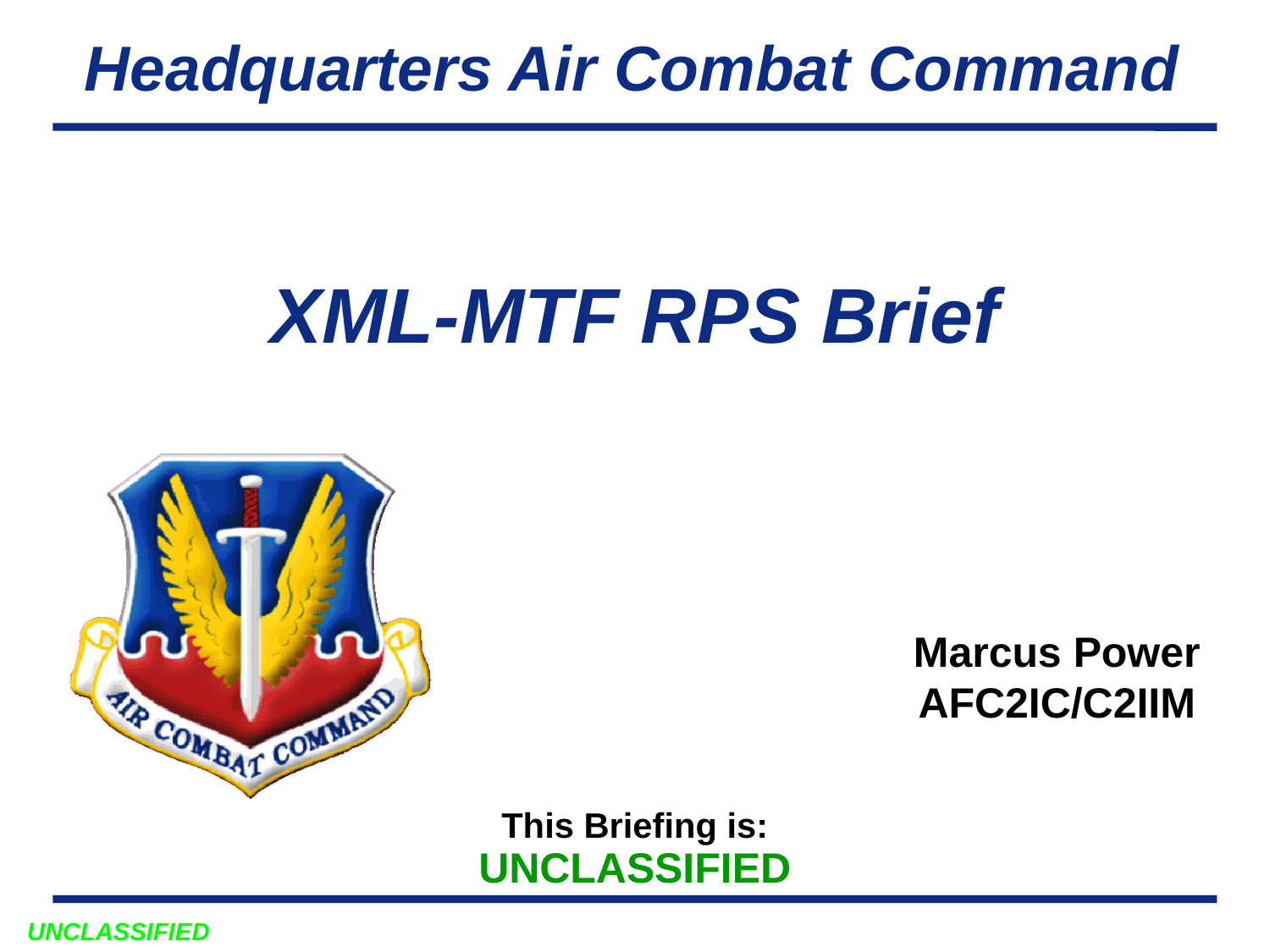

# XML-MTF RPS Brief
		Marcus Power
		AFC2IC/C2IIM
UNCLASSIFIED